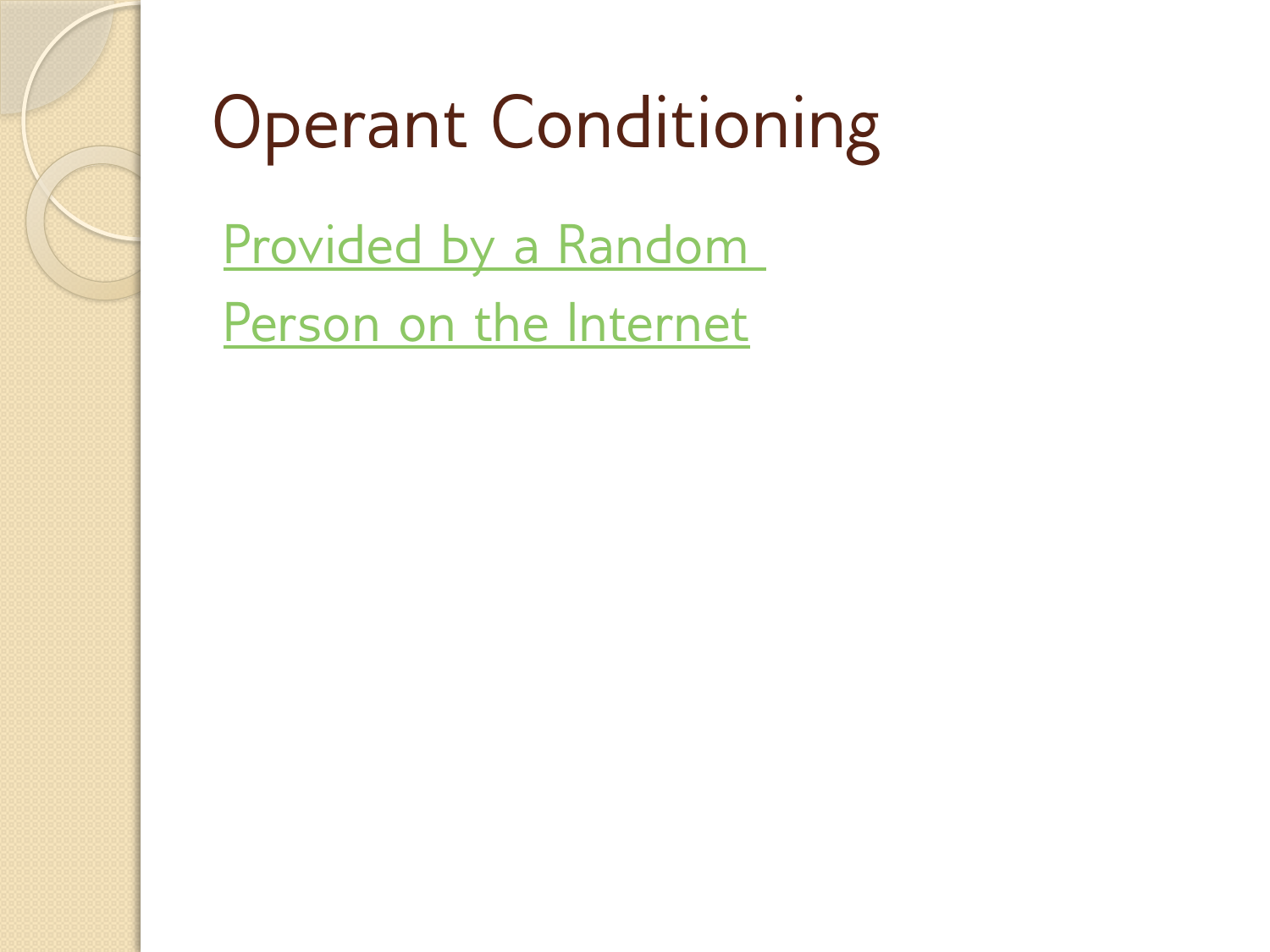

# Operant Conditioning
Provided by a Random
Person on the Internet